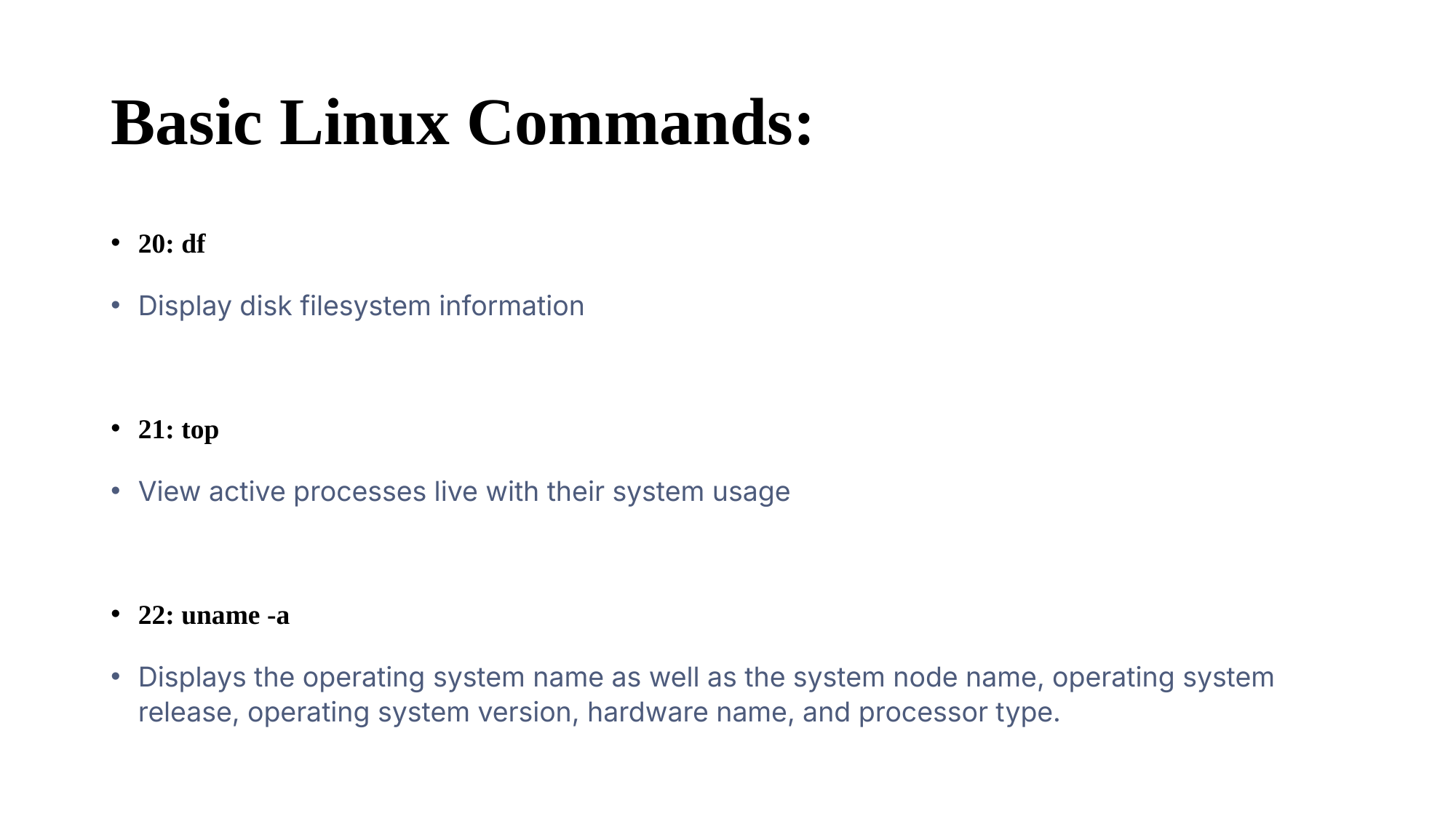

# Basic Linux Commands:
20: df
Display disk filesystem information

21: top
View active processes live with their system usage

22: uname -a
Displays the operating system name as well as the system node name, operating system release, operating system version, hardware name, and processor type.